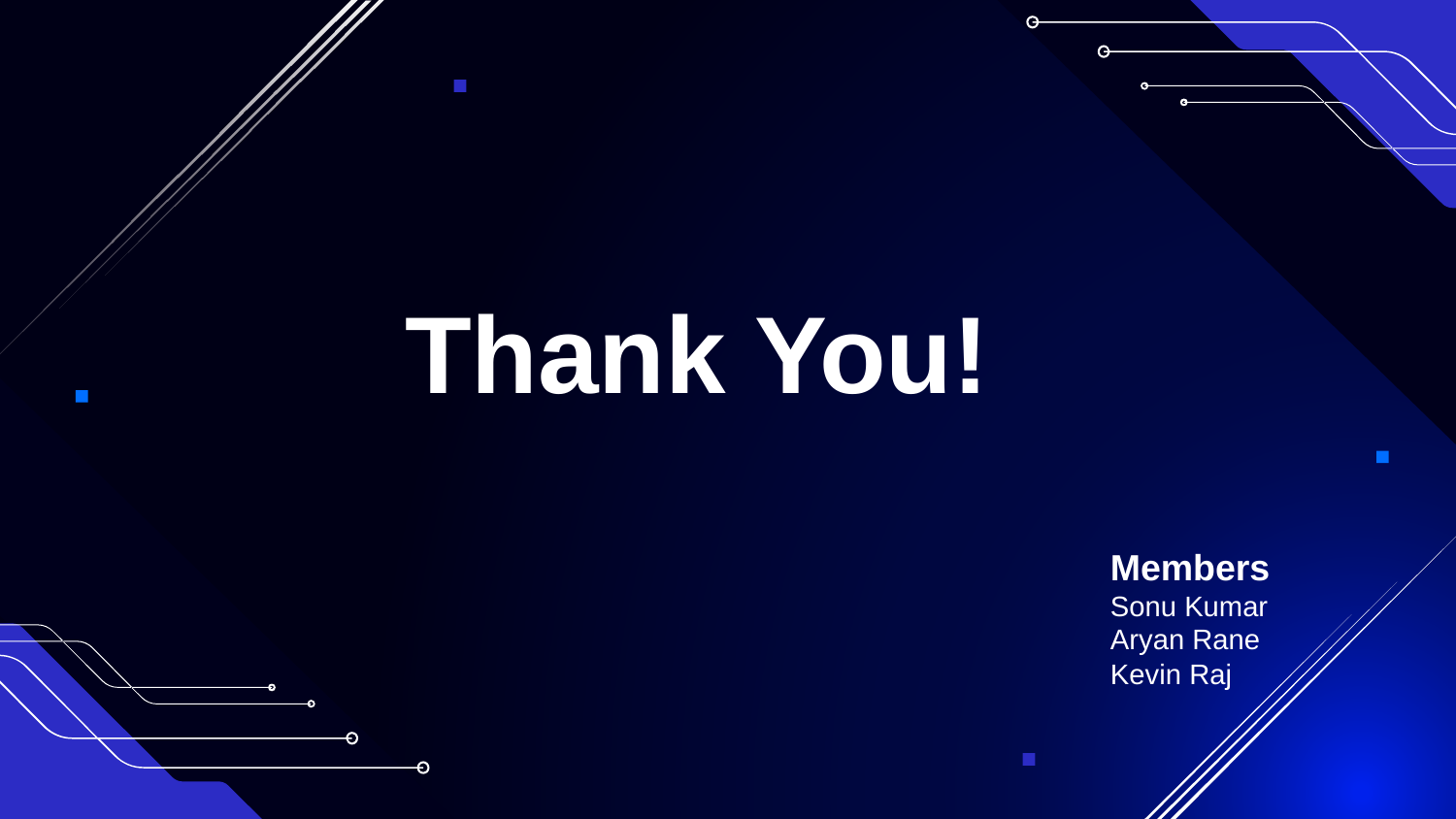

Thank You!
Members
Sonu Kumar
Aryan Rane
Kevin Raj